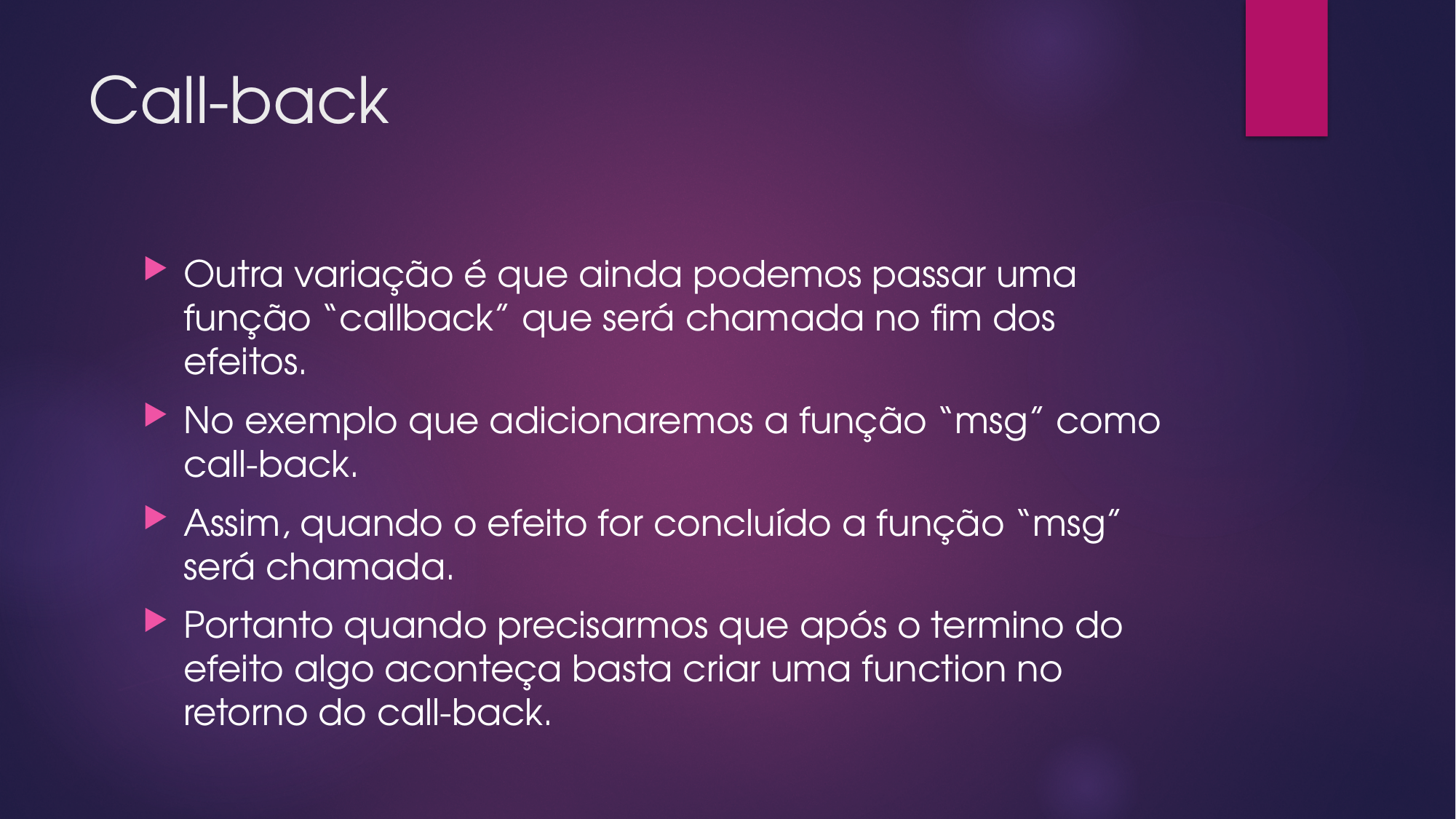

# Call-back
Outra variação é que ainda podemos passar uma função “callback” que será chamada no fim dos efeitos.
No exemplo que adicionaremos a função “msg” como call-back.
Assim, quando o efeito for concluído a função “msg” será chamada.
Portanto quando precisarmos que após o termino do efeito algo aconteça basta criar uma function no retorno do call-back.